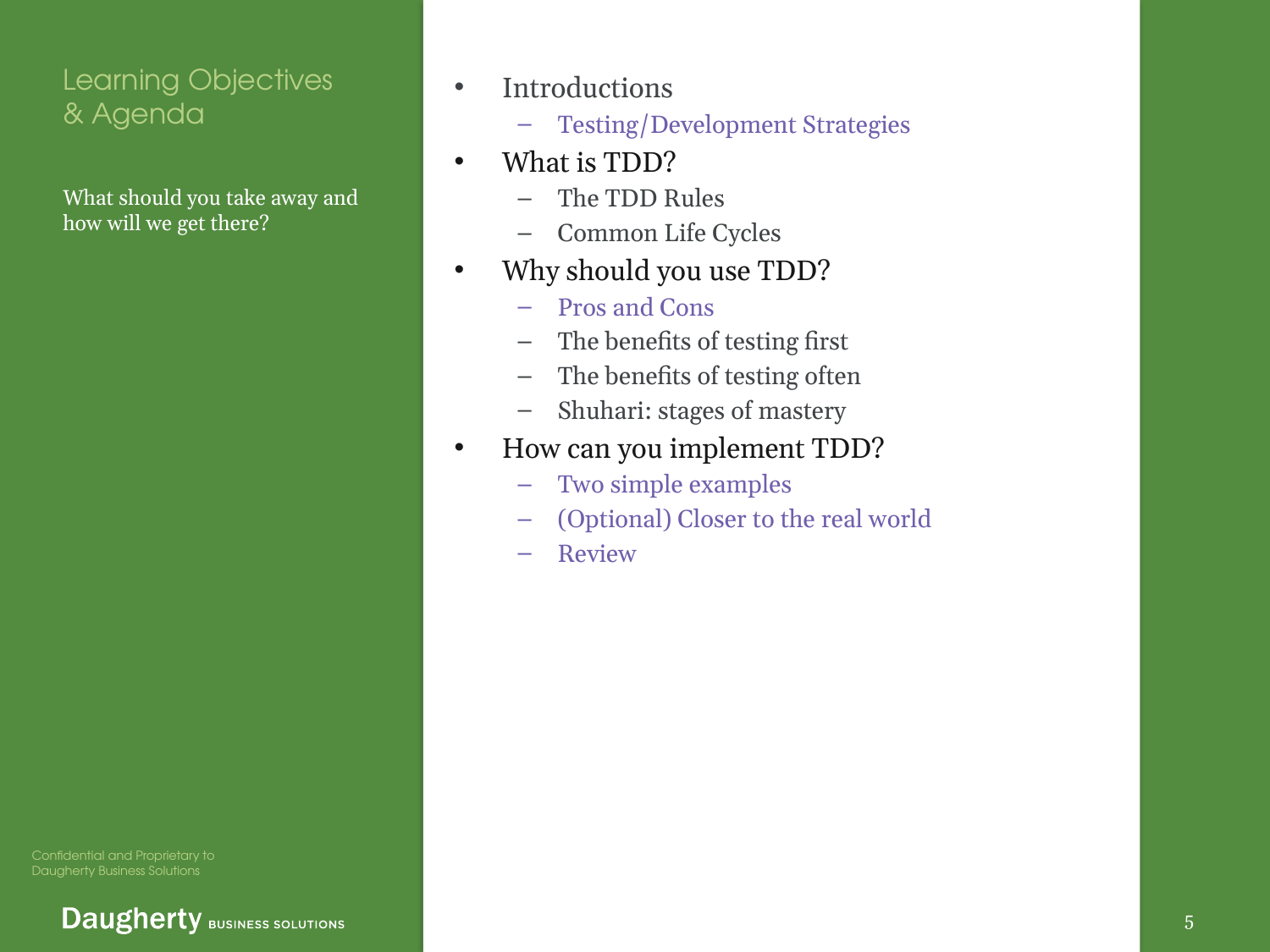

Learning Objectives
& Agenda
Introductions
Testing/Development Strategies
What is TDD?
The TDD Rules
Common Life Cycles
Why should you use TDD?
Pros and Cons
The benefits of testing first
The benefits of testing often
Shuhari: stages of mastery
How can you implement TDD?
Two simple examples
(Optional) Closer to the real world
Review

Lecture, Activities
What should you take away and how will we get there?
5